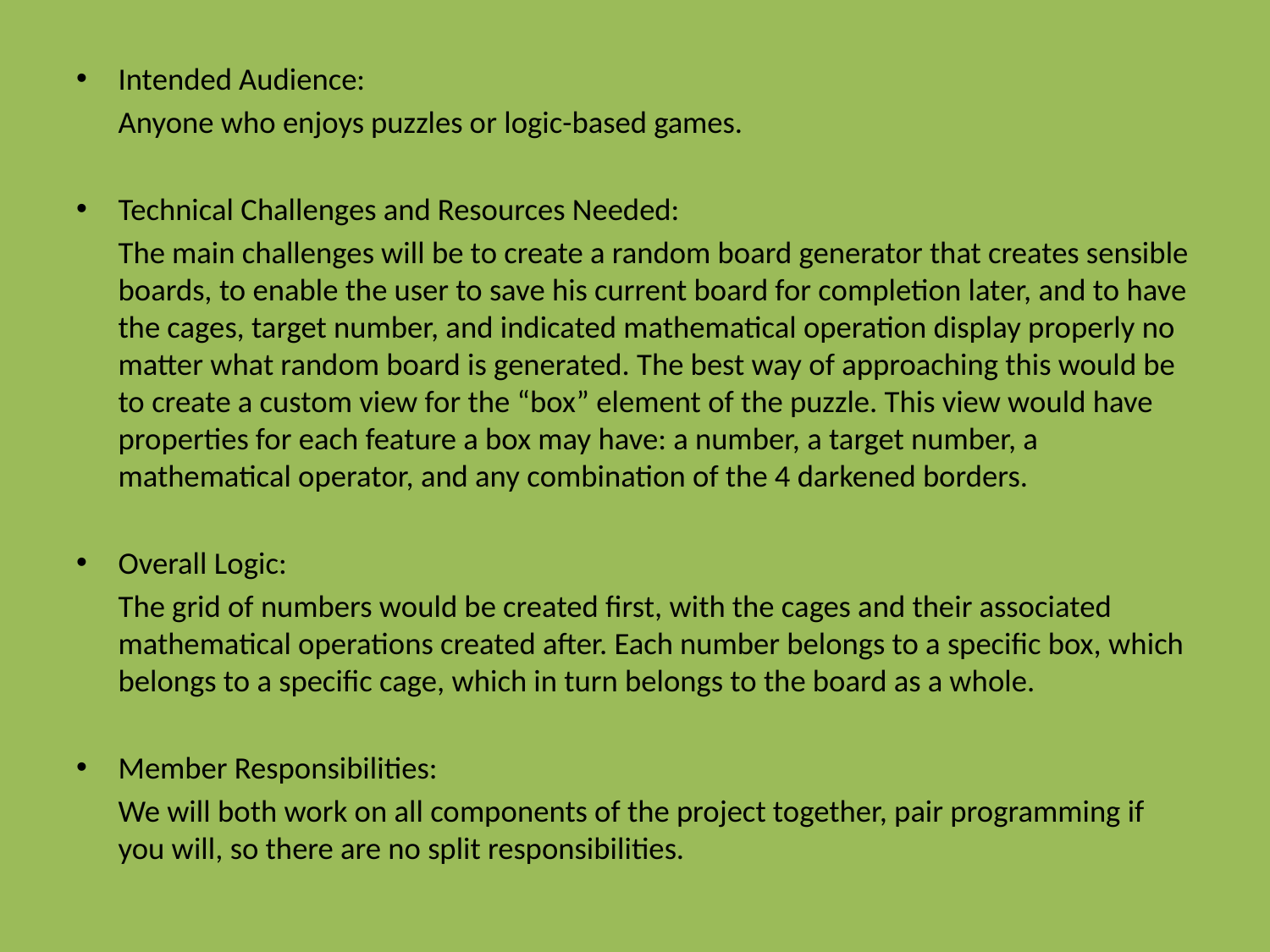

Intended Audience:
		Anyone who enjoys puzzles or logic-based games.

Technical Challenges and Resources Needed:
		The main challenges will be to create a random board generator that creates sensible boards, to enable the user to save his current board for completion later, and to have the cages, target number, and indicated mathematical operation display properly no matter what random board is generated. The best way of approaching this would be to create a custom view for the “box” element of the puzzle. This view would have properties for each feature a box may have: a number, a target number, a mathematical operator, and any combination of the 4 darkened borders.

Overall Logic:
		The grid of numbers would be created first, with the cages and their associated mathematical operations created after. Each number belongs to a specific box, which belongs to a specific cage, which in turn belongs to the board as a whole.

Member Responsibilities:
		We will both work on all components of the project together, pair programming if you will, so there are no split responsibilities.